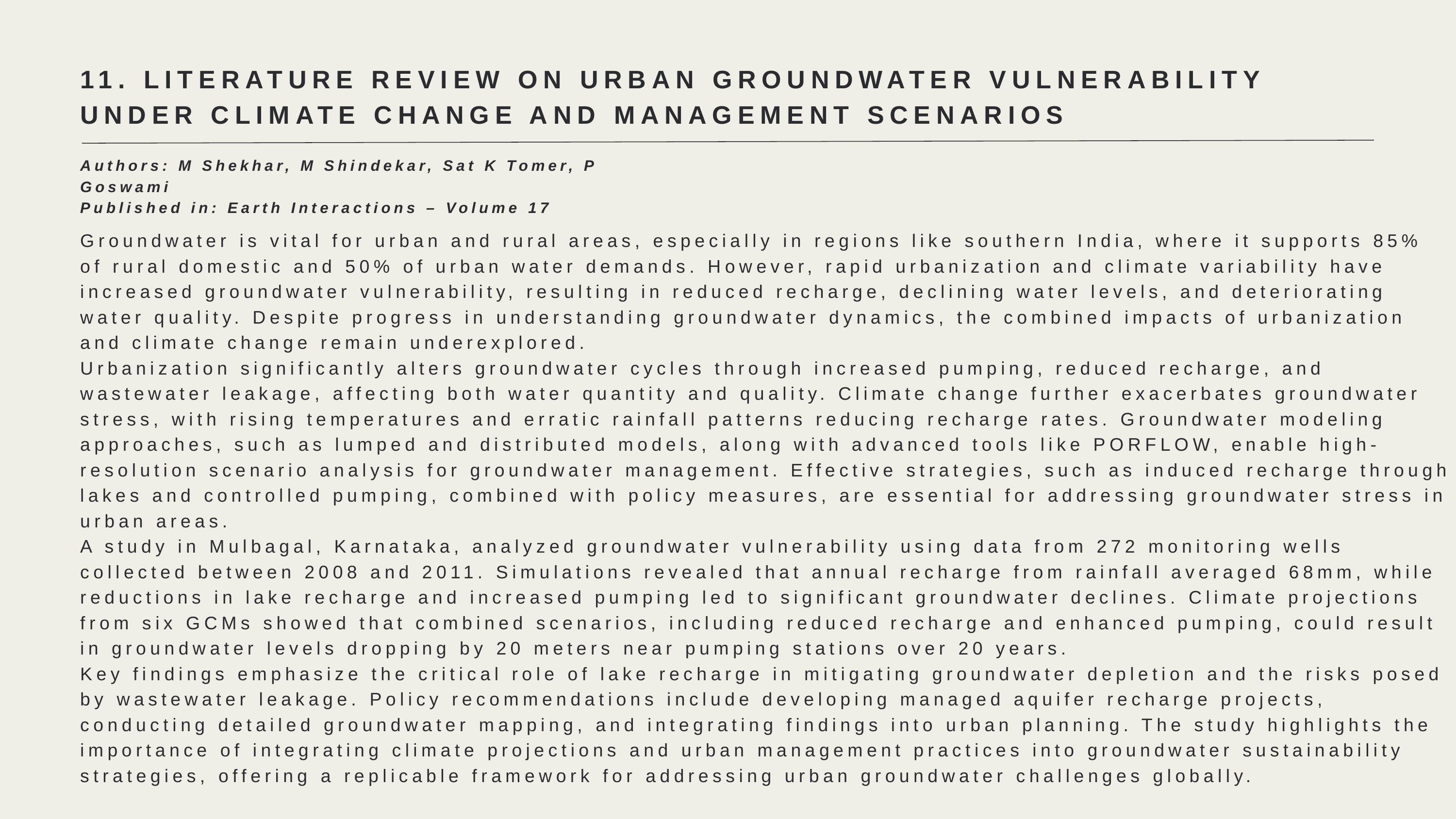

11. LITERATURE REVIEW ON URBAN GROUNDWATER VULNERABILITY UNDER CLIMATE CHANGE AND MANAGEMENT SCENARIOS

Authors: M Shekhar, M Shindekar, Sat K Tomer, P Goswami
Published in: Earth Interactions – Volume 17

Groundwater is vital for urban and rural areas, especially in regions like southern India, where it supports 85% of rural domestic and 50% of urban water demands. However, rapid urbanization and climate variability have increased groundwater vulnerability, resulting in reduced recharge, declining water levels, and deteriorating water quality. Despite progress in understanding groundwater dynamics, the combined impacts of urbanization and climate change remain underexplored.
Urbanization significantly alters groundwater cycles through increased pumping, reduced recharge, and wastewater leakage, affecting both water quantity and quality. Climate change further exacerbates groundwater stress, with rising temperatures and erratic rainfall patterns reducing recharge rates. Groundwater modeling approaches, such as lumped and distributed models, along with advanced tools like PORFLOW, enable high-resolution scenario analysis for groundwater management. Effective strategies, such as induced recharge through lakes and controlled pumping, combined with policy measures, are essential for addressing groundwater stress in urban areas.
A study in Mulbagal, Karnataka, analyzed groundwater vulnerability using data from 272 monitoring wells collected between 2008 and 2011. Simulations revealed that annual recharge from rainfall averaged 68mm, while reductions in lake recharge and increased pumping led to significant groundwater declines. Climate projections from six GCMs showed that combined scenarios, including reduced recharge and enhanced pumping, could result in groundwater levels dropping by 20 meters near pumping stations over 20 years.
Key findings emphasize the critical role of lake recharge in mitigating groundwater depletion and the risks posed by wastewater leakage. Policy recommendations include developing managed aquifer recharge projects, conducting detailed groundwater mapping, and integrating findings into urban planning. The study highlights the importance of integrating climate projections and urban management practices into groundwater sustainability strategies, offering a replicable framework for addressing urban groundwater challenges globally.